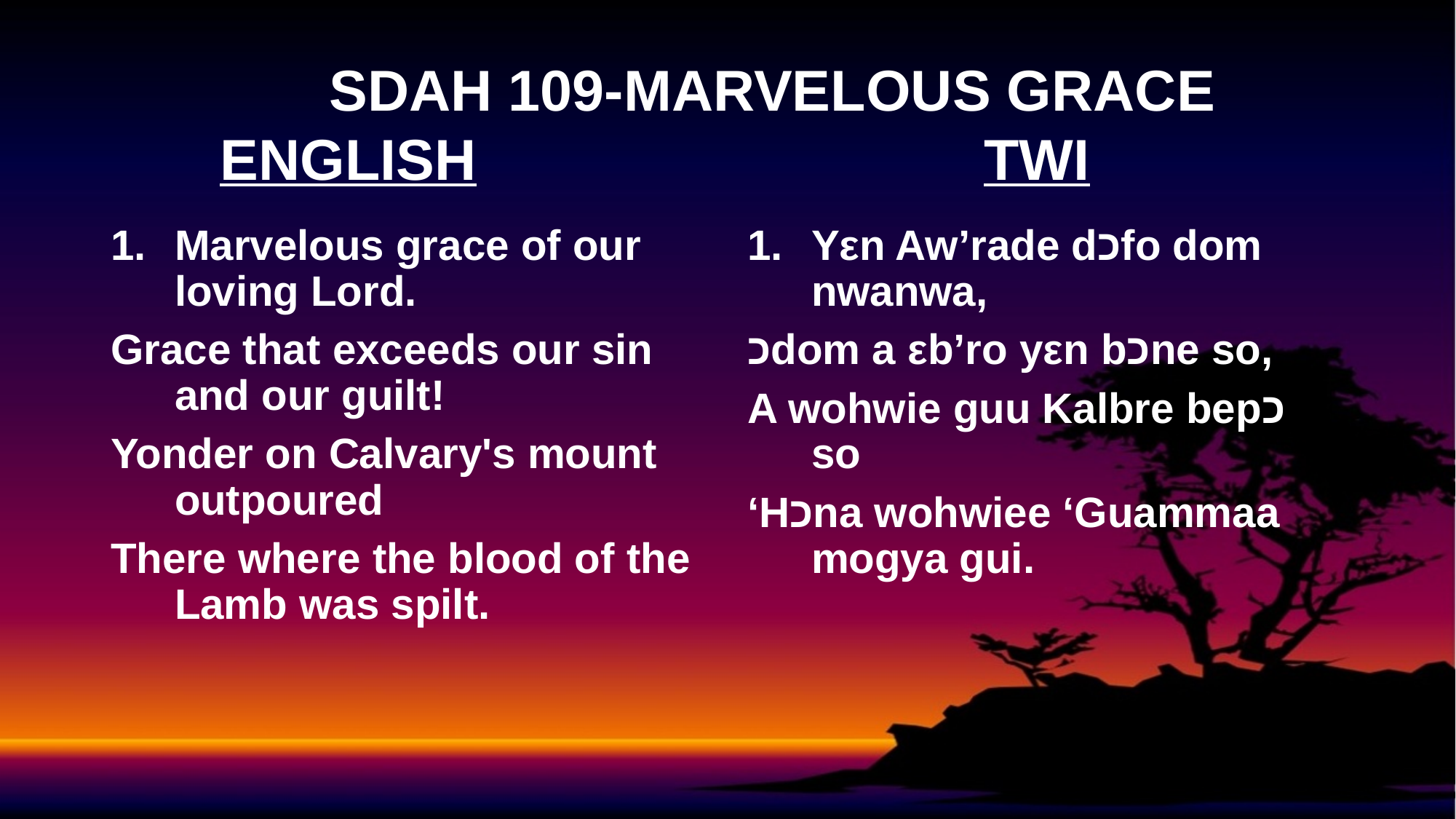

# SDAH 109-MARVELOUS GRACE ENGLISH					TWI
Marvelous grace of our loving Lord.
Grace that exceeds our sin and our guilt!
Yonder on Calvary's mount outpoured
There where the blood of the Lamb was spilt.
Yεn Aw’rade dכfo dom nwanwa,
כdom a εb’ro yεn bכne so,
A wohwie guu Kalbre bepכ so
‘Hכna wohwiee ‘Guammaa mogya gui.